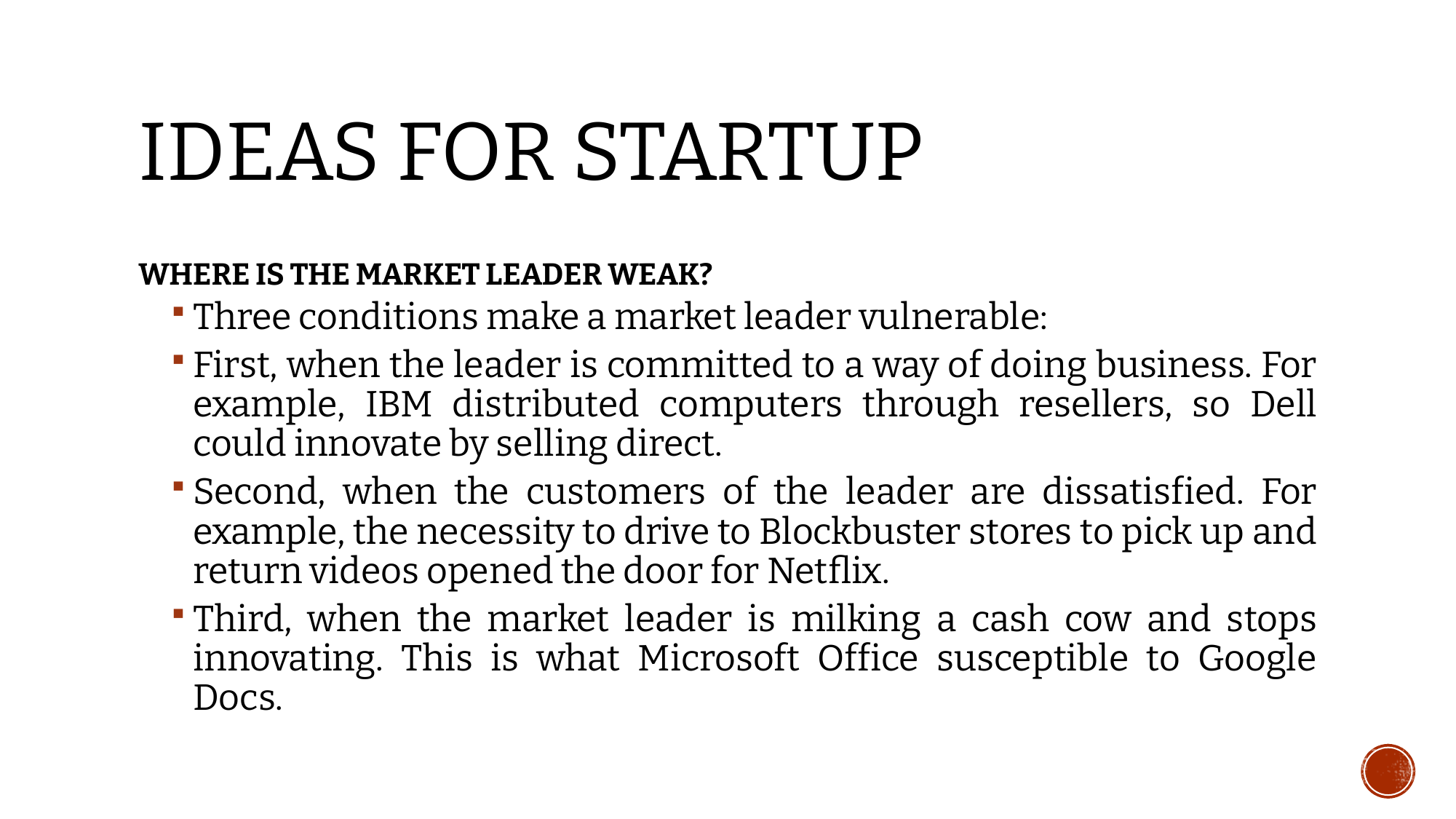

# Ideas for startup
WHERE IS THE MARKET LEADER WEAK?
Three conditions make a market leader vulnerable:
First, when the leader is committed to a way of doing business. For example, IBM distributed computers through resellers, so Dell could innovate by selling direct.
Second, when the customers of the leader are dissatisfied. For example, the necessity to drive to Blockbuster stores to pick up and return videos opened the door for Netflix.
Third, when the market leader is milking a cash cow and stops innovating. This is what Microsoft Office susceptible to Google Docs.